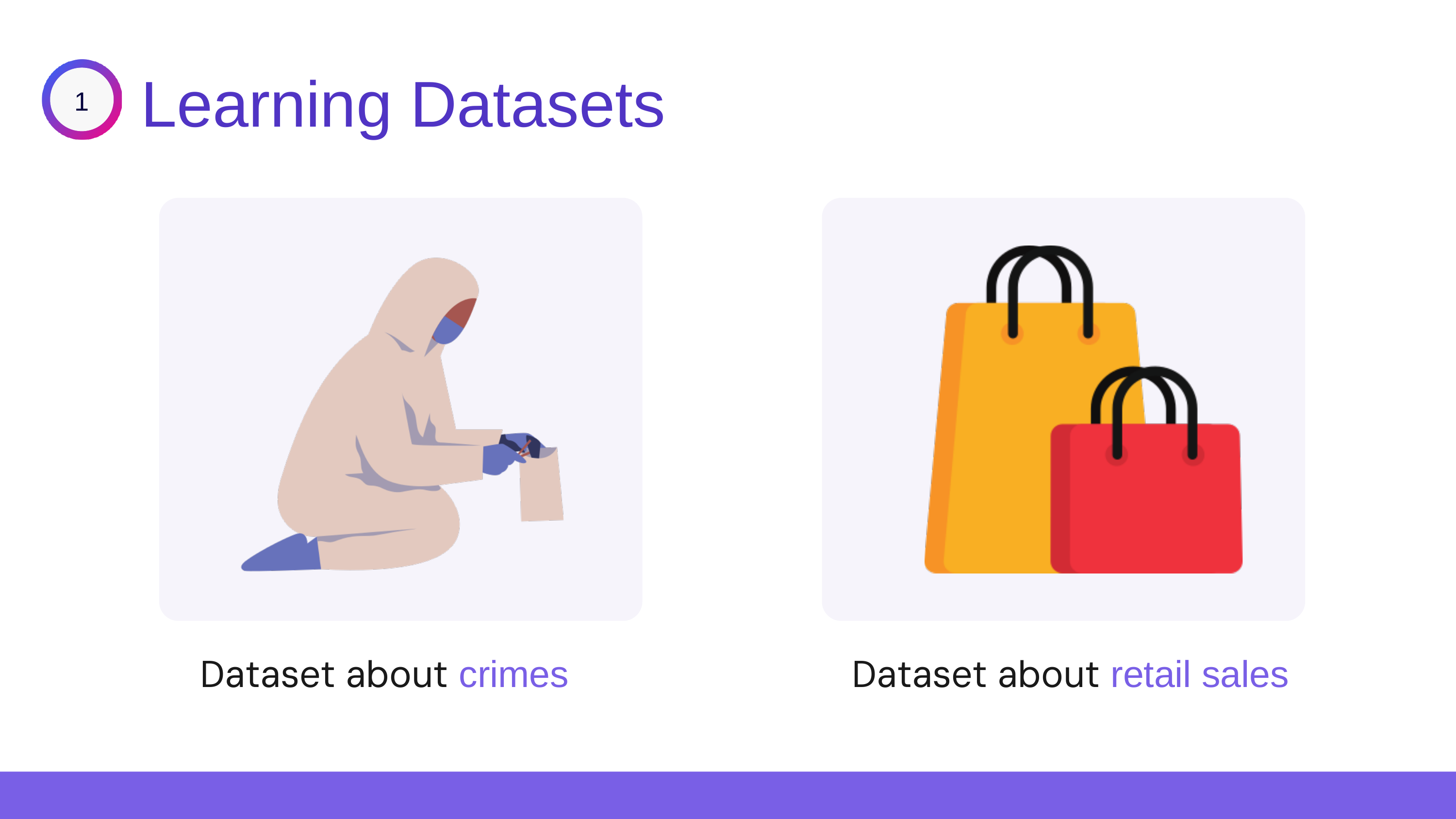

1
Learning Datasets

Dataset about crimes

Dataset about retail sales